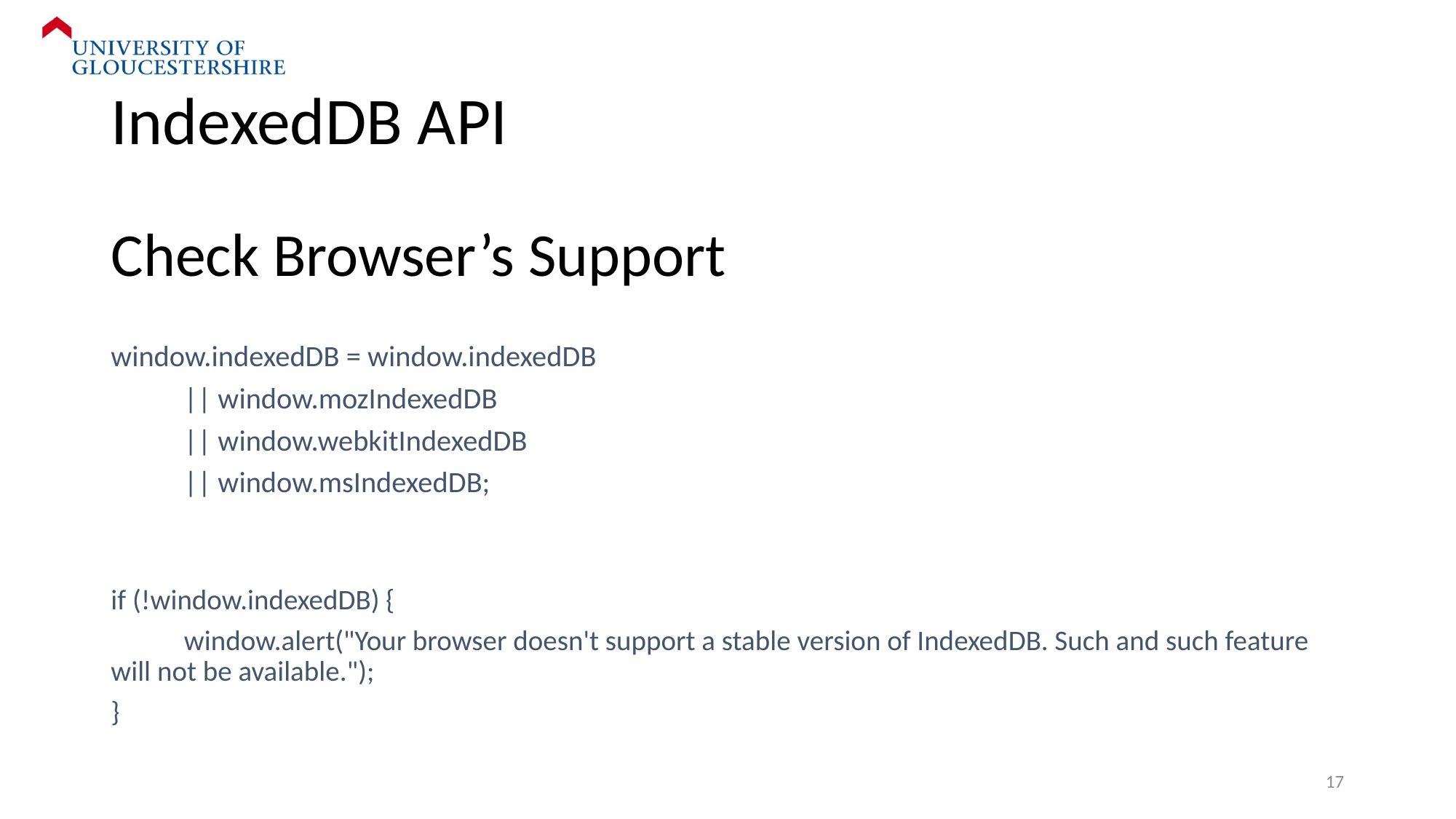

# IndexedDB API
Check Browser’s Support

window.indexedDB = window.indexedDB
		|| window.mozIndexedDB
		|| window.webkitIndexedDB
		|| window.msIndexedDB;

if (!window.indexedDB) {
	window.alert("Your browser doesn't support a stable version of IndexedDB. Such and such feature will not be available.");
}

17